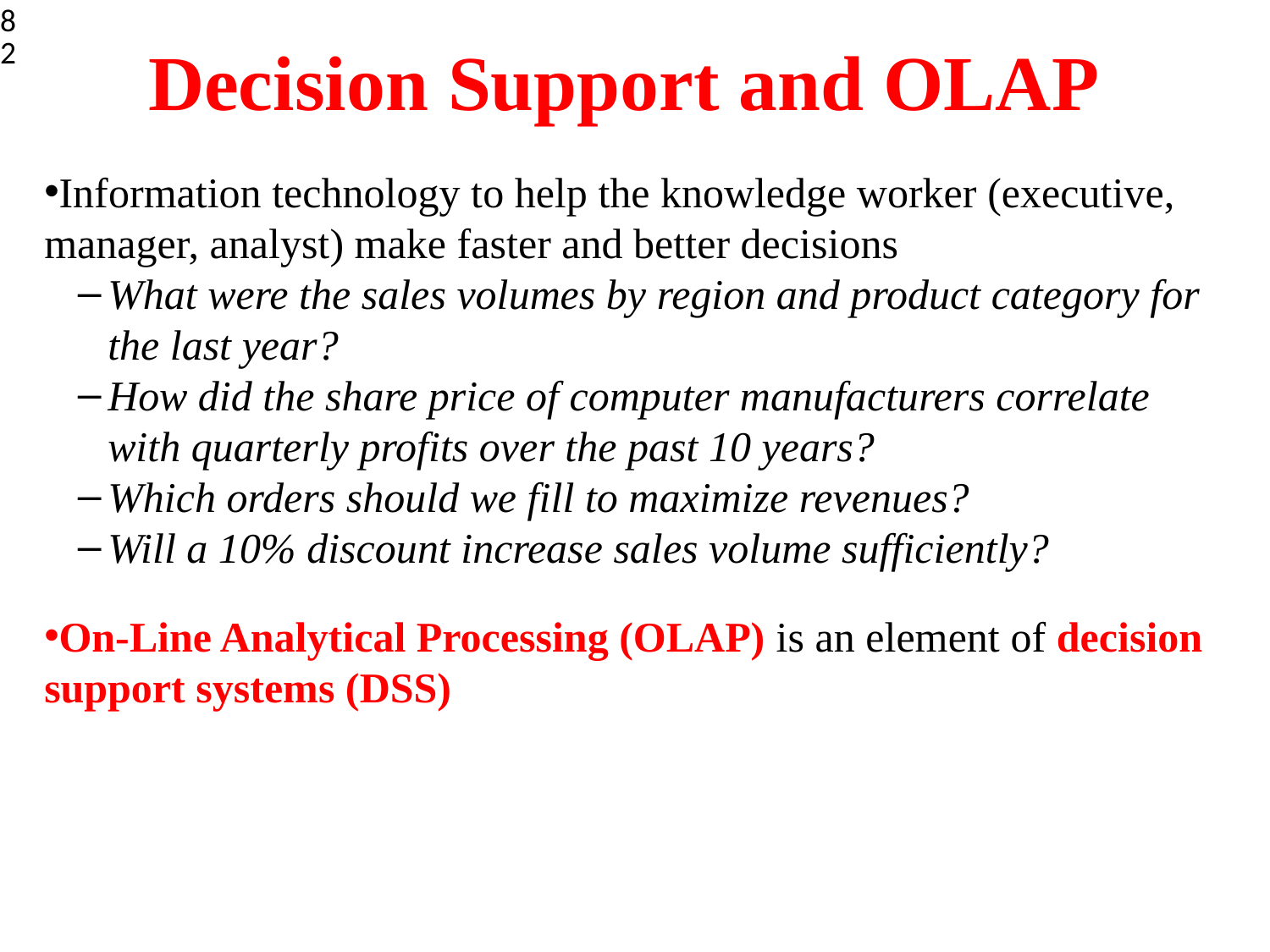

82
Decision Support and OLAP
Information technology to help the knowledge worker (executive, manager, analyst) make faster and better decisions
What were the sales volumes by region and product category for the last year?
How did the share price of computer manufacturers correlate with quarterly profits over the past 10 years?
Which orders should we fill to maximize revenues?
Will a 10% discount increase sales volume sufficiently?

On-Line Analytical Processing (OLAP) is an element of decision support systems (DSS)